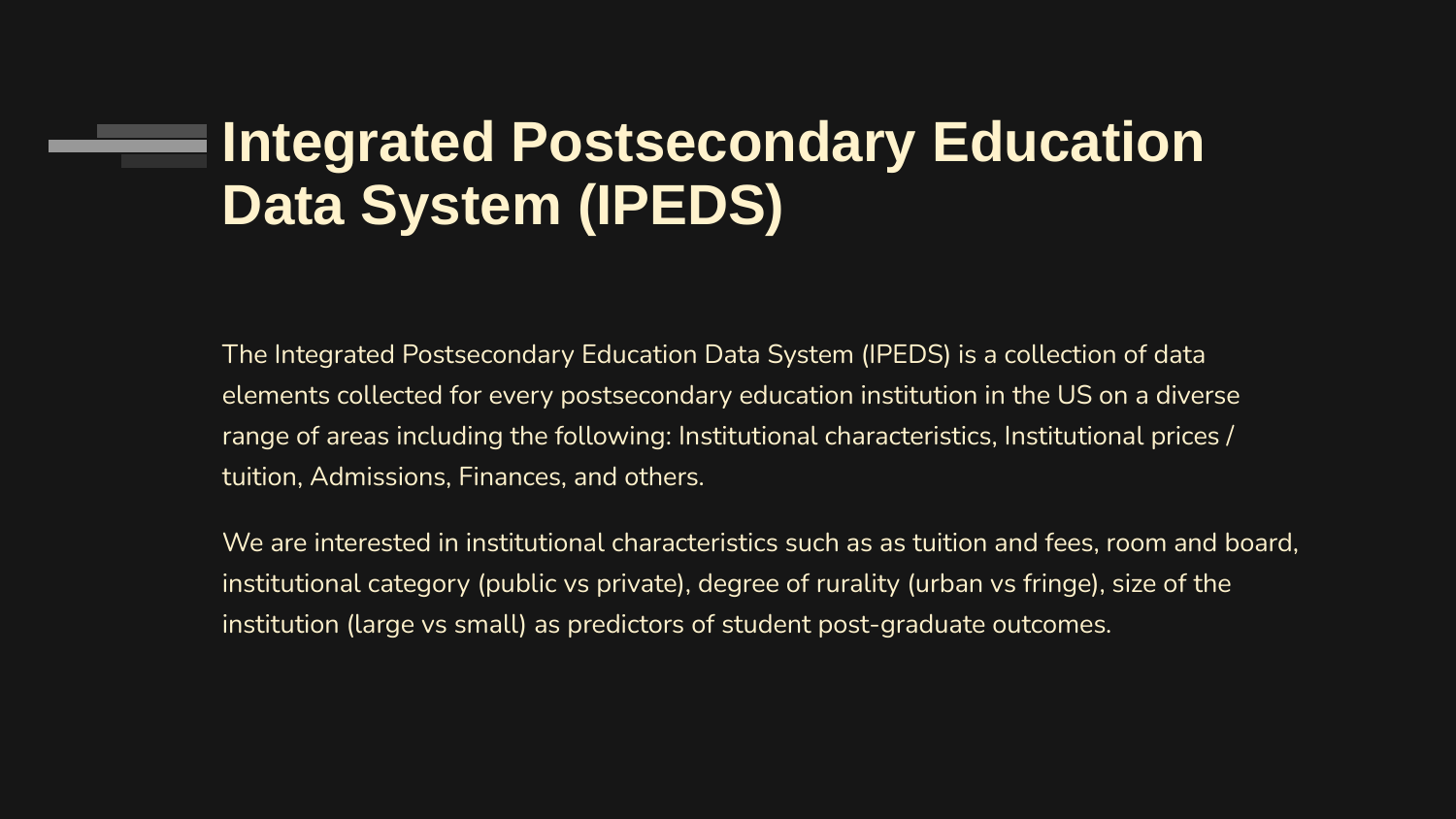

# Integrated Postsecondary Education Data System (IPEDS)
The Integrated Postsecondary Education Data System (IPEDS) is a collection of data elements collected for every postsecondary education institution in the US on a diverse range of areas including the following: Institutional characteristics, Institutional prices / tuition, Admissions, Finances, and others.
We are interested in institutional characteristics such as as tuition and fees, room and board, institutional category (public vs private), degree of rurality (urban vs fringe), size of the institution (large vs small) as predictors of student post-graduate outcomes.